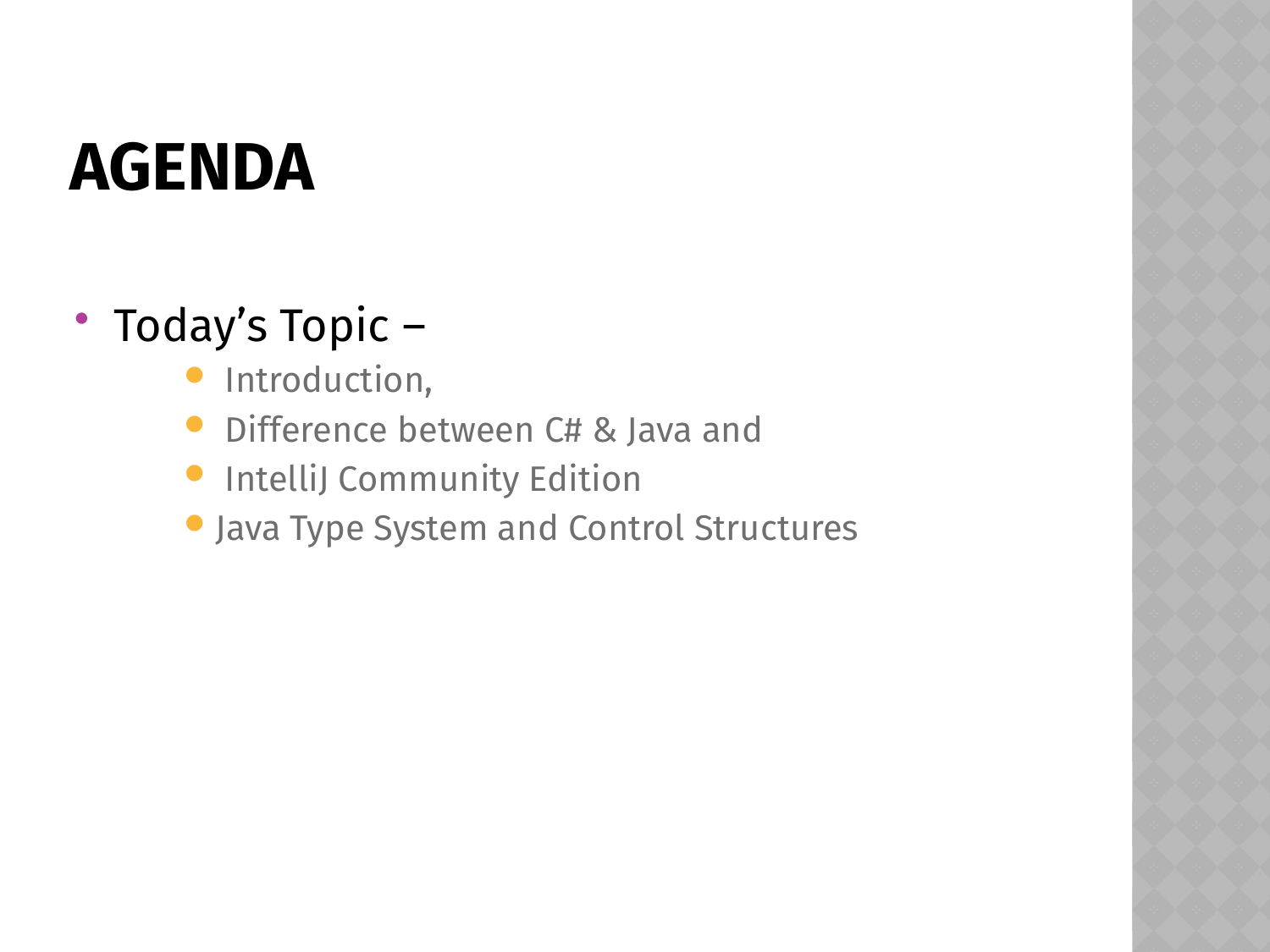

# AGENDA

Today’s Topic –
 Introduction,
 Difference between C# & Java and
 IntelliJ Community Edition
Java Type System and Control Structures